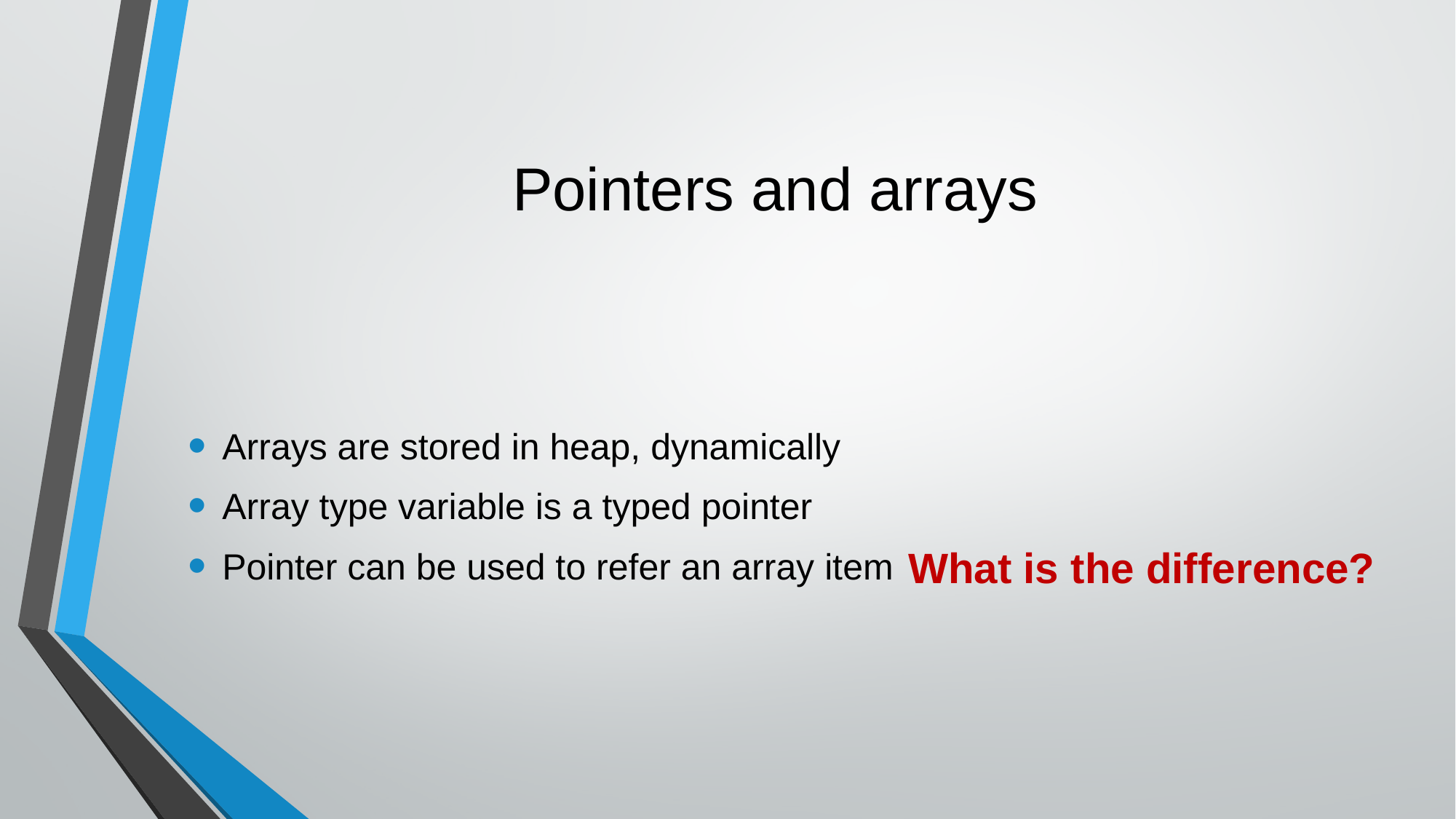

# Pointers and arrays
Arrays are stored in heap, dynamically
Array type variable is a typed pointer
Pointer can be used to refer an array item
What is the difference?